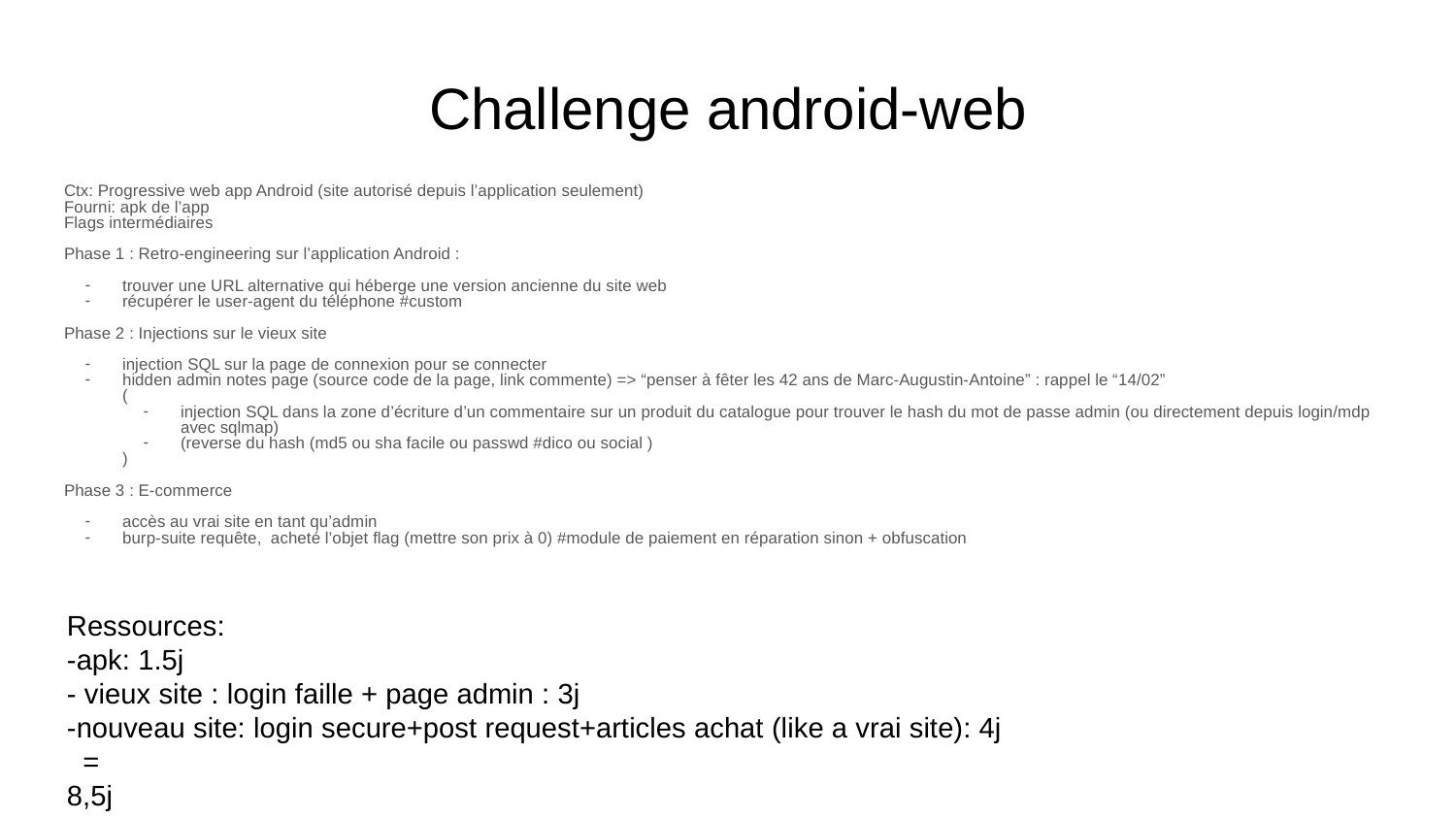

# Challenge android-web

Ctx: Progressive web app Android (site autorisé depuis l’application seulement)
Fourni: apk de l’app
Flags intermédiaires

Phase 1 : Retro-engineering sur l’application Android :

trouver une URL alternative qui héberge une version ancienne du site web
récupérer le user-agent du téléphone #custom

Phase 2 : Injections sur le vieux site

injection SQL sur la page de connexion pour se connecter
hidden admin notes page (source code de la page, link commente) => “penser à fêter les 42 ans de Marc-Augustin-Antoine” : rappel le “14/02”
(
injection SQL dans la zone d’écriture d’un commentaire sur un produit du catalogue pour trouver le hash du mot de passe admin (ou directement depuis login/mdp avec sqlmap)
(reverse du hash (md5 ou sha facile ou passwd #dico ou social )
)

Phase 3 : E-commerce

accès au vrai site en tant qu’admin
burp-suite requête,  acheté l’objet flag (mettre son prix à 0) #module de paiement en réparation sinon + obfuscation
Ressources:
-apk: 1.5j
- vieux site : login faille + page admin : 3j
-nouveau site: login secure+post request+articles achat (like a vrai site): 4j
  =
8,5j